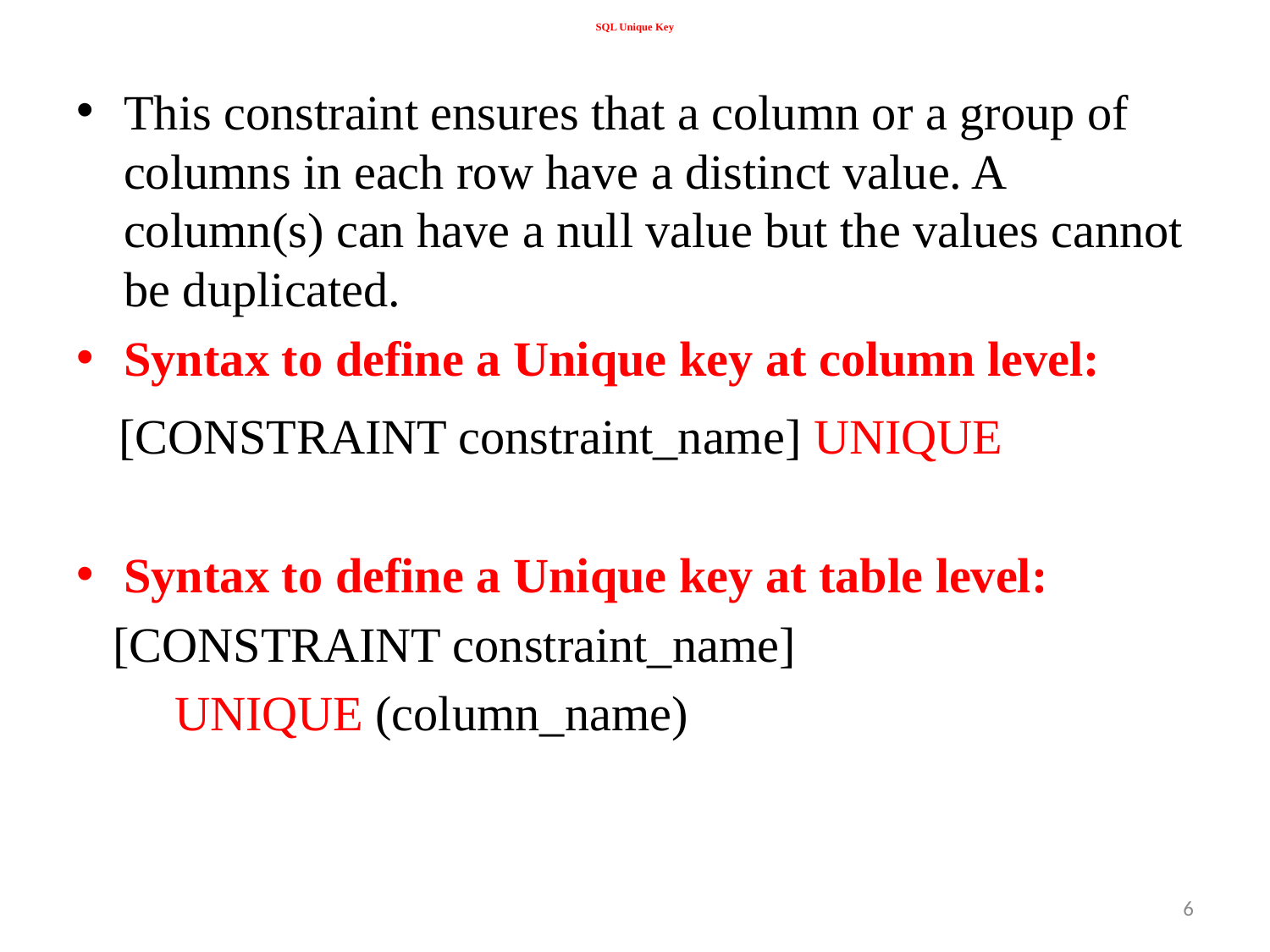

# SQL Unique Key
This constraint ensures that a column or a group of columns in each row have a distinct value. A column(s) can have a null value but the values cannot be duplicated.
Syntax to define a Unique key at column level:
   [CONSTRAINT constraint_name] UNIQUE

Syntax to define a Unique key at table level:
   [CONSTRAINT constraint_name]
        UNIQUE (column_name)
6